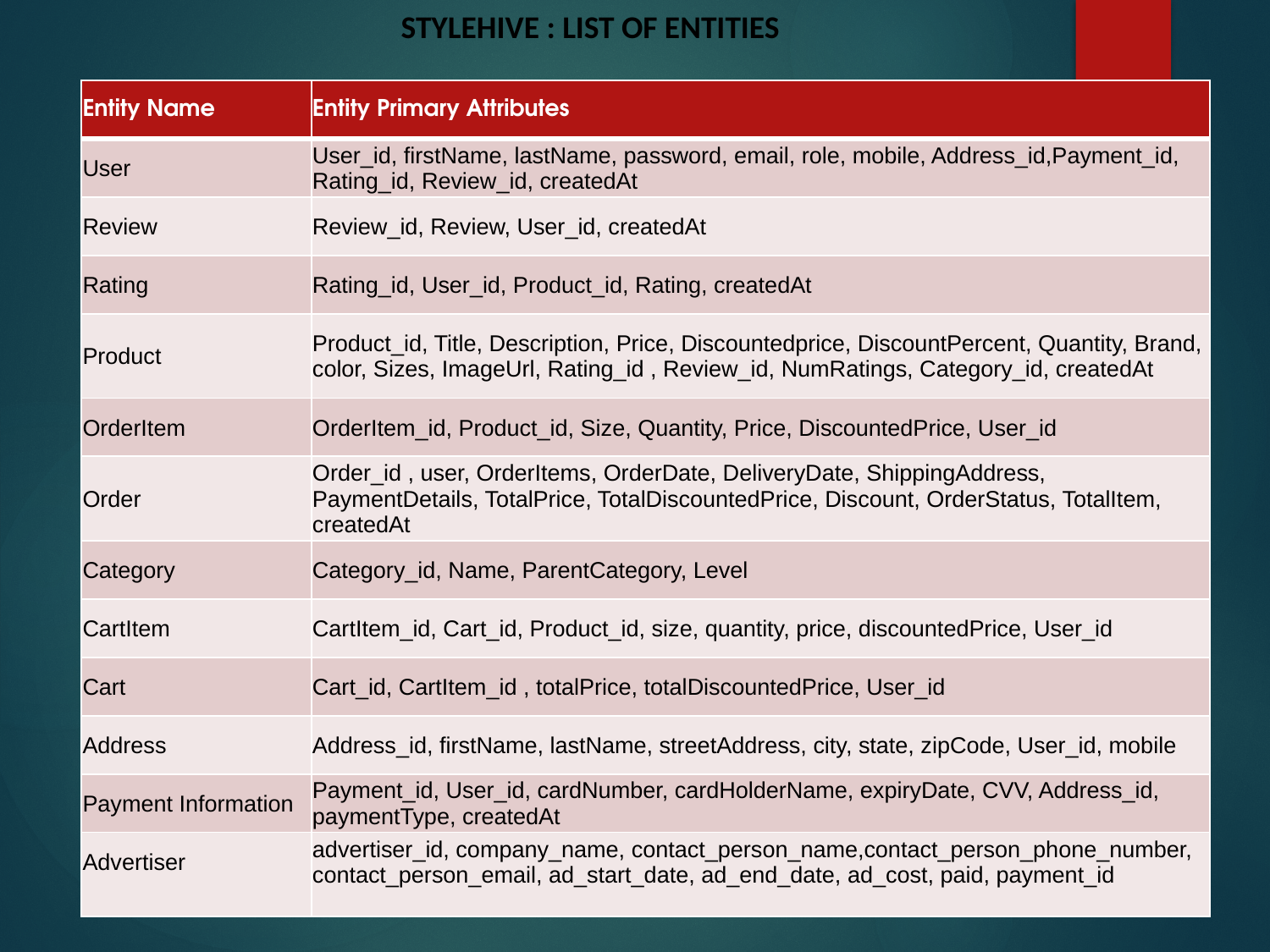

STYLEHIVE : LIST OF ENTITIES
| Entity Name | Entity Primary Attributes |
| --- | --- |
| User | User\_id, firstName, lastName, password, email, role, mobile, Address\_id,Payment\_id, Rating\_id, Review\_id, createdAt |
| Review | Review\_id, Review, User\_id, createdAt |
| Rating | Rating\_id, User\_id, Product\_id, Rating, createdAt |
| Product | Product\_id, Title, Description, Price, Discountedprice, DiscountPercent, Quantity, Brand, color, Sizes, ImageUrl, Rating\_id , Review\_id, NumRatings, Category\_id, createdAt |
| OrderItem | OrderItem\_id, Product\_id, Size, Quantity, Price, DiscountedPrice, User\_id |
| Order | Order\_id , user, OrderItems, OrderDate, DeliveryDate, ShippingAddress, PaymentDetails, TotalPrice, TotalDiscountedPrice, Discount, OrderStatus, TotalItem, createdAt |
| Category | Category\_id, Name, ParentCategory, Level |
| CartItem | CartItem\_id, Cart\_id, Product\_id, size, quantity, price, discountedPrice, User\_id |
| Cart | Cart\_id, CartItem\_id , totalPrice, totalDiscountedPrice, User\_id |
| Address | Address\_id, firstName, lastName, streetAddress, city, state, zipCode, User\_id, mobile |
| Payment Information | Payment\_id, User\_id, cardNumber, cardHolderName, expiryDate, CVV, Address\_id, paymentType, createdAt |
| Advertiser | advertiser\_id, company\_name, contact\_person\_name,contact\_person\_phone\_number, contact\_person\_email, ad\_start\_date, ad\_end\_date, ad\_cost, paid, payment\_id |